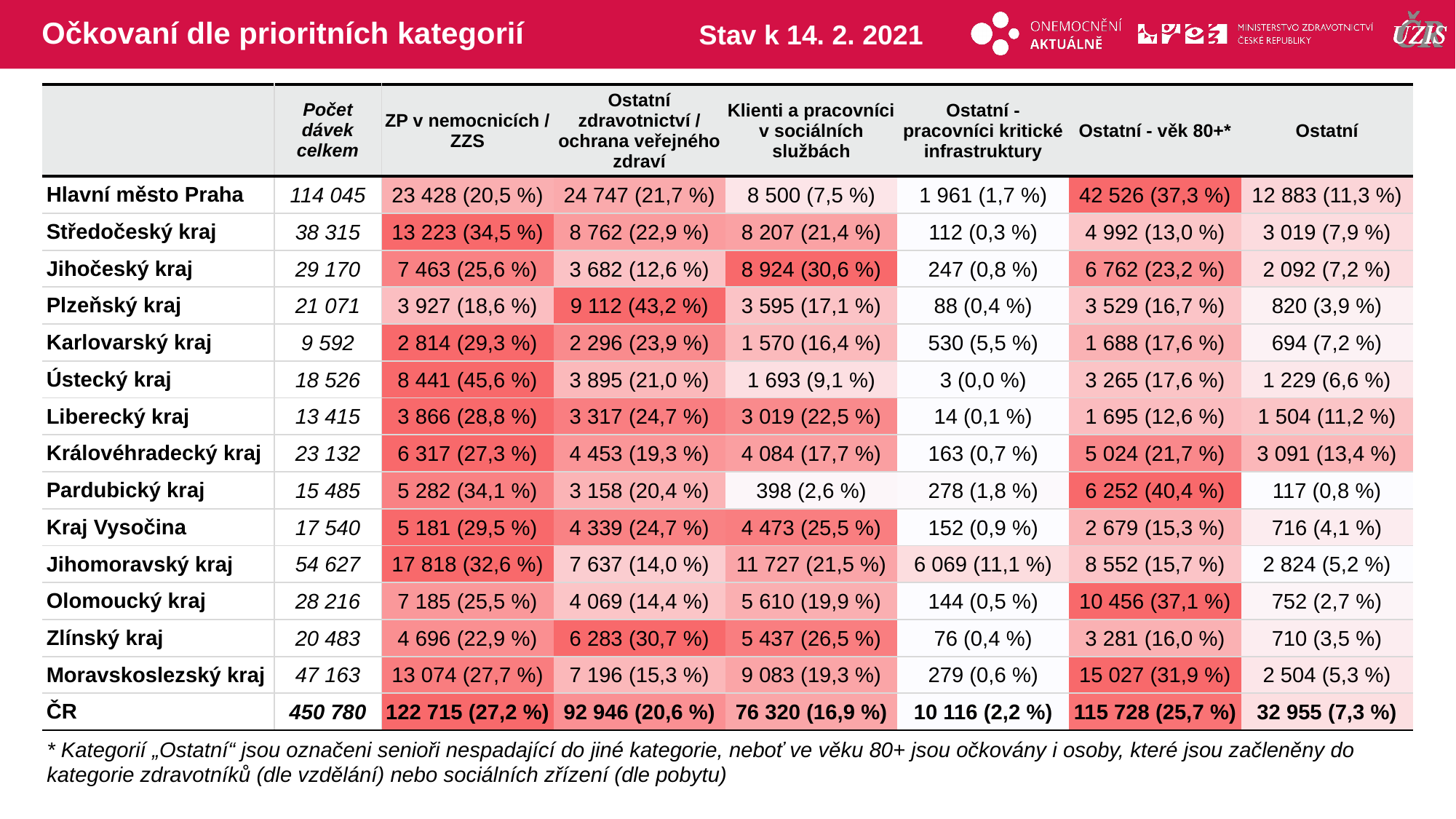

# Očkovaní dle prioritních kategorií
Stav k 14. 2. 2021
|  | Počet dávek celkem | ZP v nemocnicích / ZZS | Ostatní zdravotnictví / ochrana veřejného zdraví | Klienti a pracovníci v sociálních službách | Ostatní - pracovníci kritické infrastruktury | Ostatní - věk 80+\* | Ostatní |
| --- | --- | --- | --- | --- | --- | --- | --- |
| Hlavní město Praha | 114 045 | 23 428 (20,5 %) | 24 747 (21,7 %) | 8 500 (7,5 %) | 1 961 (1,7 %) | 42 526 (37,3 %) | 12 883 (11,3 %) |
| Středočeský kraj | 38 315 | 13 223 (34,5 %) | 8 762 (22,9 %) | 8 207 (21,4 %) | 112 (0,3 %) | 4 992 (13,0 %) | 3 019 (7,9 %) |
| Jihočeský kraj | 29 170 | 7 463 (25,6 %) | 3 682 (12,6 %) | 8 924 (30,6 %) | 247 (0,8 %) | 6 762 (23,2 %) | 2 092 (7,2 %) |
| Plzeňský kraj | 21 071 | 3 927 (18,6 %) | 9 112 (43,2 %) | 3 595 (17,1 %) | 88 (0,4 %) | 3 529 (16,7 %) | 820 (3,9 %) |
| Karlovarský kraj | 9 592 | 2 814 (29,3 %) | 2 296 (23,9 %) | 1 570 (16,4 %) | 530 (5,5 %) | 1 688 (17,6 %) | 694 (7,2 %) |
| Ústecký kraj | 18 526 | 8 441 (45,6 %) | 3 895 (21,0 %) | 1 693 (9,1 %) | 3 (0,0 %) | 3 265 (17,6 %) | 1 229 (6,6 %) |
| Liberecký kraj | 13 415 | 3 866 (28,8 %) | 3 317 (24,7 %) | 3 019 (22,5 %) | 14 (0,1 %) | 1 695 (12,6 %) | 1 504 (11,2 %) |
| Královéhradecký kraj | 23 132 | 6 317 (27,3 %) | 4 453 (19,3 %) | 4 084 (17,7 %) | 163 (0,7 %) | 5 024 (21,7 %) | 3 091 (13,4 %) |
| Pardubický kraj | 15 485 | 5 282 (34,1 %) | 3 158 (20,4 %) | 398 (2,6 %) | 278 (1,8 %) | 6 252 (40,4 %) | 117 (0,8 %) |
| Kraj Vysočina | 17 540 | 5 181 (29,5 %) | 4 339 (24,7 %) | 4 473 (25,5 %) | 152 (0,9 %) | 2 679 (15,3 %) | 716 (4,1 %) |
| Jihomoravský kraj | 54 627 | 17 818 (32,6 %) | 7 637 (14,0 %) | 11 727 (21,5 %) | 6 069 (11,1 %) | 8 552 (15,7 %) | 2 824 (5,2 %) |
| Olomoucký kraj | 28 216 | 7 185 (25,5 %) | 4 069 (14,4 %) | 5 610 (19,9 %) | 144 (0,5 %) | 10 456 (37,1 %) | 752 (2,7 %) |
| Zlínský kraj | 20 483 | 4 696 (22,9 %) | 6 283 (30,7 %) | 5 437 (26,5 %) | 76 (0,4 %) | 3 281 (16,0 %) | 710 (3,5 %) |
| Moravskoslezský kraj | 47 163 | 13 074 (27,7 %) | 7 196 (15,3 %) | 9 083 (19,3 %) | 279 (0,6 %) | 15 027 (31,9 %) | 2 504 (5,3 %) |
| ČR | 450 780 | 122 715 (27,2 %) | 92 946 (20,6 %) | 76 320 (16,9 %) | 10 116 (2,2 %) | 115 728 (25,7 %) | 32 955 (7,3 %) |
|  |  |  |  |  |  |
| --- | --- | --- | --- | --- | --- |
|  |  |  |  |  |  |
|  |  |  |  |  |  |
|  |  |  |  |  |  |
|  |  |  |  |  |  |
|  |  |  |  |  |  |
|  |  |  |  |  |  |
|  |  |  |  |  |  |
|  |  |  |  |  |  |
|  |  |  |  |  |  |
|  |  |  |  |  |  |
|  |  |  |  |  |  |
|  |  |  |  |  |  |
|  |  |  |  |  |  |
|  |  |  |  |  |  |
* Kategorií „Ostatní“ jsou označeni senioři nespadající do jiné kategorie, neboť ve věku 80+ jsou očkovány i osoby, které jsou začleněny do kategorie zdravotníků (dle vzdělání) nebo sociálních zřízení (dle pobytu)